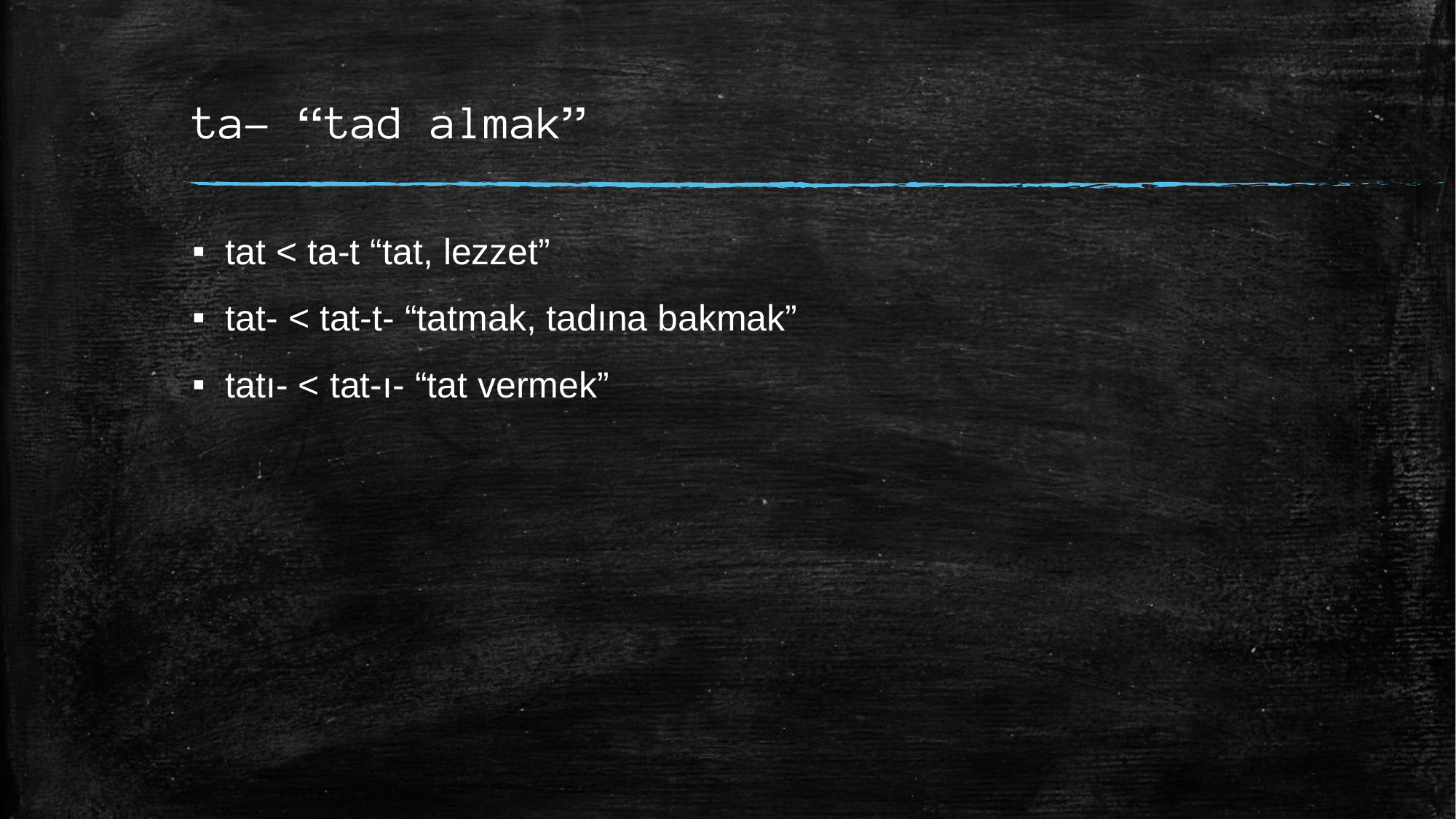

# ta- “tad almak”
tat < ta-t “tat, lezzet”
tat- < tat-t- “tatmak, tadına bakmak”
tatı- < tat-ı- “tat vermek”